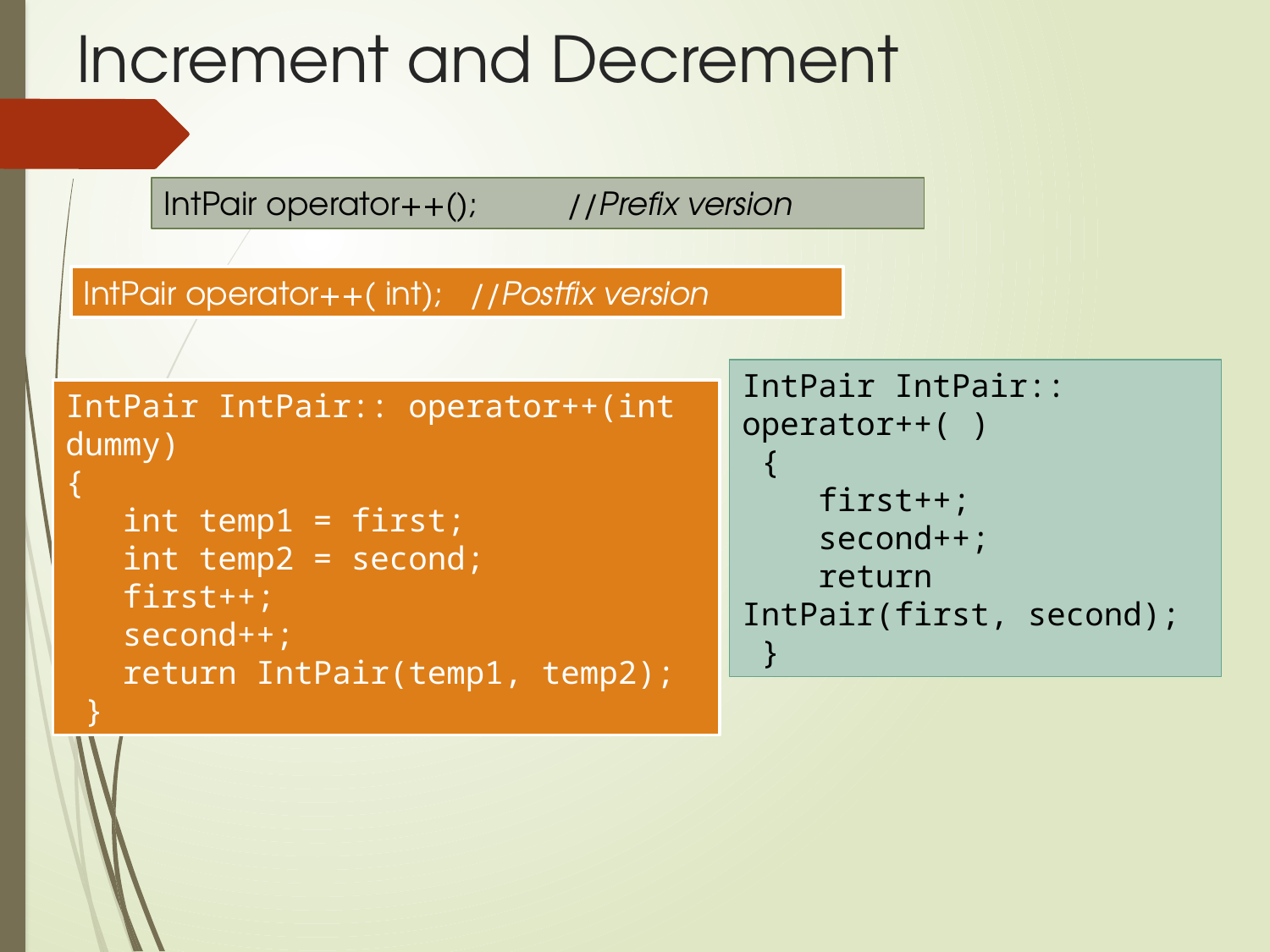

# Increment and Decrement
IntPair operator++();          //Prefix version
IntPair operator++( int);   //Postfix version
IntPair IntPair:: operator++( )
 {
    first++;
    second++;
    return IntPair(first, second);
 }
IntPair IntPair:: operator++(int dummy)
{
   int temp1 = first;
   int temp2 = second;
   first++;
   second++;
   return IntPair(temp1, temp2);
 }